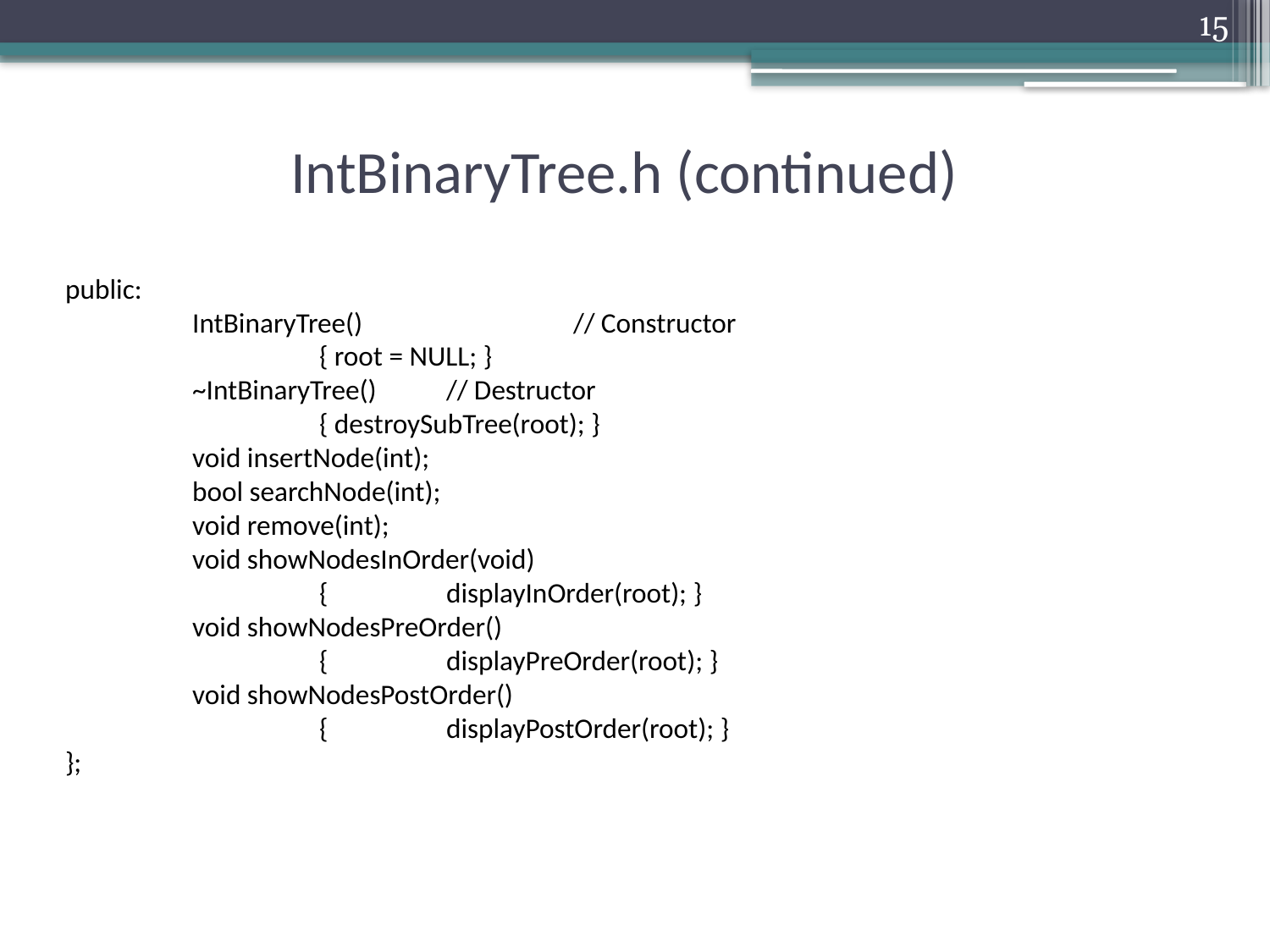

15
# IntBinaryTree.h (continued)
public:
	IntBinaryTree()		// Constructor
		{ root = NULL; }
	~IntBinaryTree()	// Destructor
		{ destroySubTree(root); }
	void insertNode(int);
	bool searchNode(int);
	void remove(int);
	void showNodesInOrder(void)
		{	displayInOrder(root); }
	void showNodesPreOrder()
		{	displayPreOrder(root); }
	void showNodesPostOrder()
		{	displayPostOrder(root); }
};